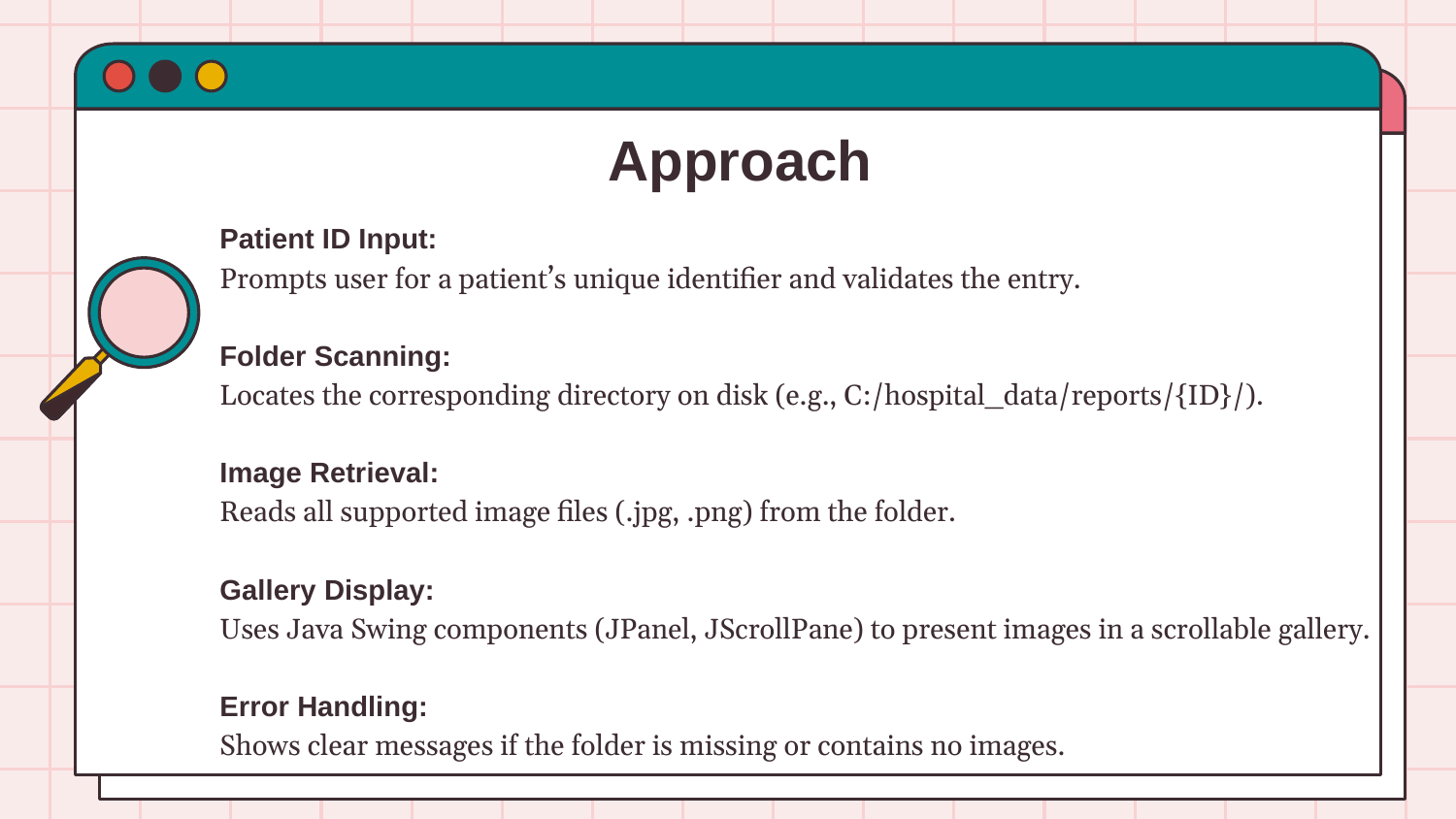

# Approach
Patient ID Input:
Prompts user for a patient’s unique identifier and validates the entry.

Folder Scanning:
Locates the corresponding directory on disk (e.g., C:/hospital_data/reports/{ID}/).

Image Retrieval:
Reads all supported image files (.jpg, .png) from the folder.

Gallery Display:
Uses Java Swing components (JPanel, JScrollPane) to present images in a scrollable gallery.

Error Handling:
Shows clear messages if the folder is missing or contains no images.